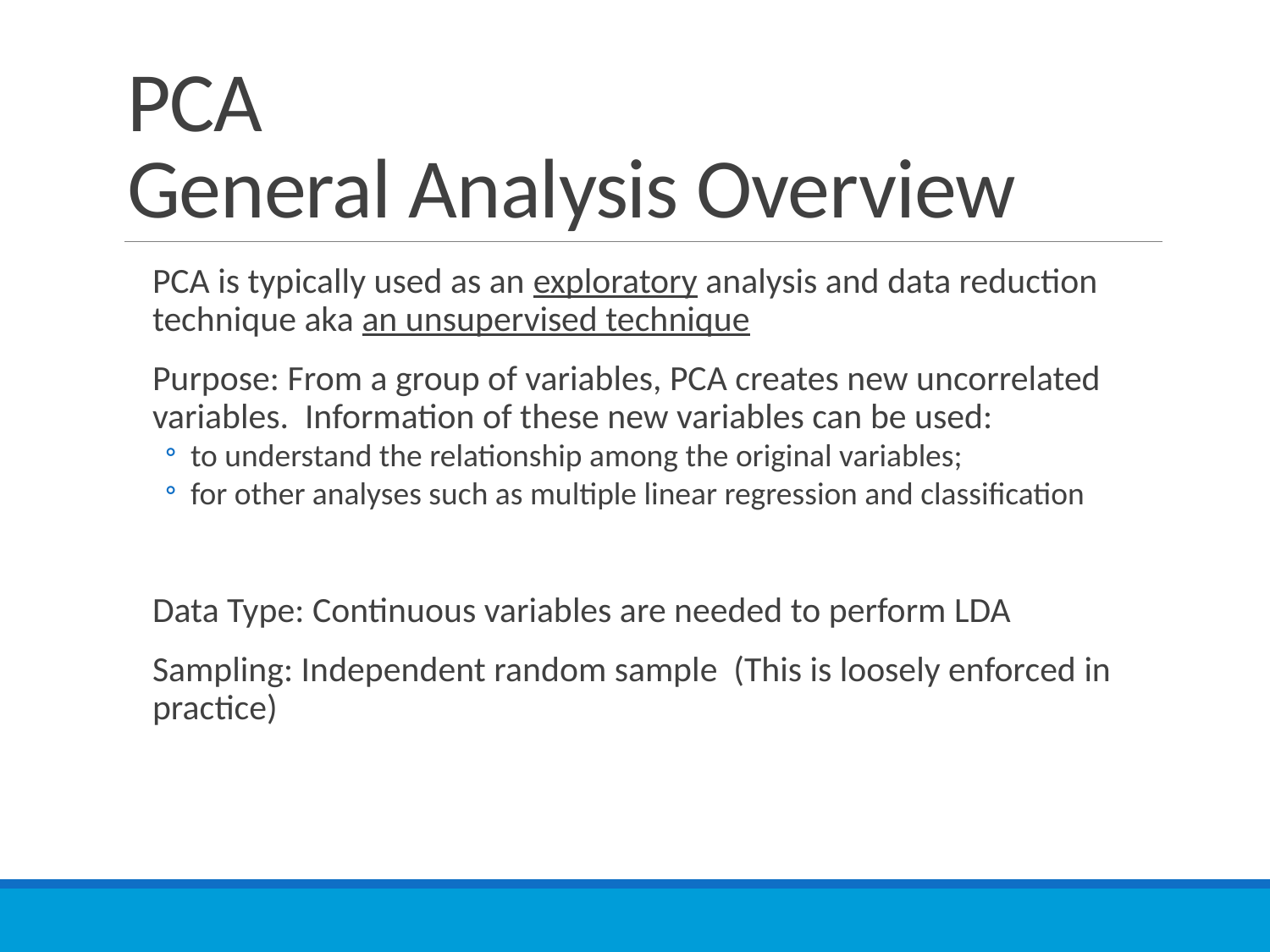

# PCA General Analysis Overview
PCA is typically used as an exploratory analysis and data reduction technique aka an unsupervised technique
Purpose: From a group of variables, PCA creates new uncorrelated variables.  Information of these new variables can be used:
to understand the relationship among the original variables;
for other analyses such as multiple linear regression and classification

Data Type: Continuous variables are needed to perform LDA
Sampling: Independent random sample  (This is loosely enforced in practice)